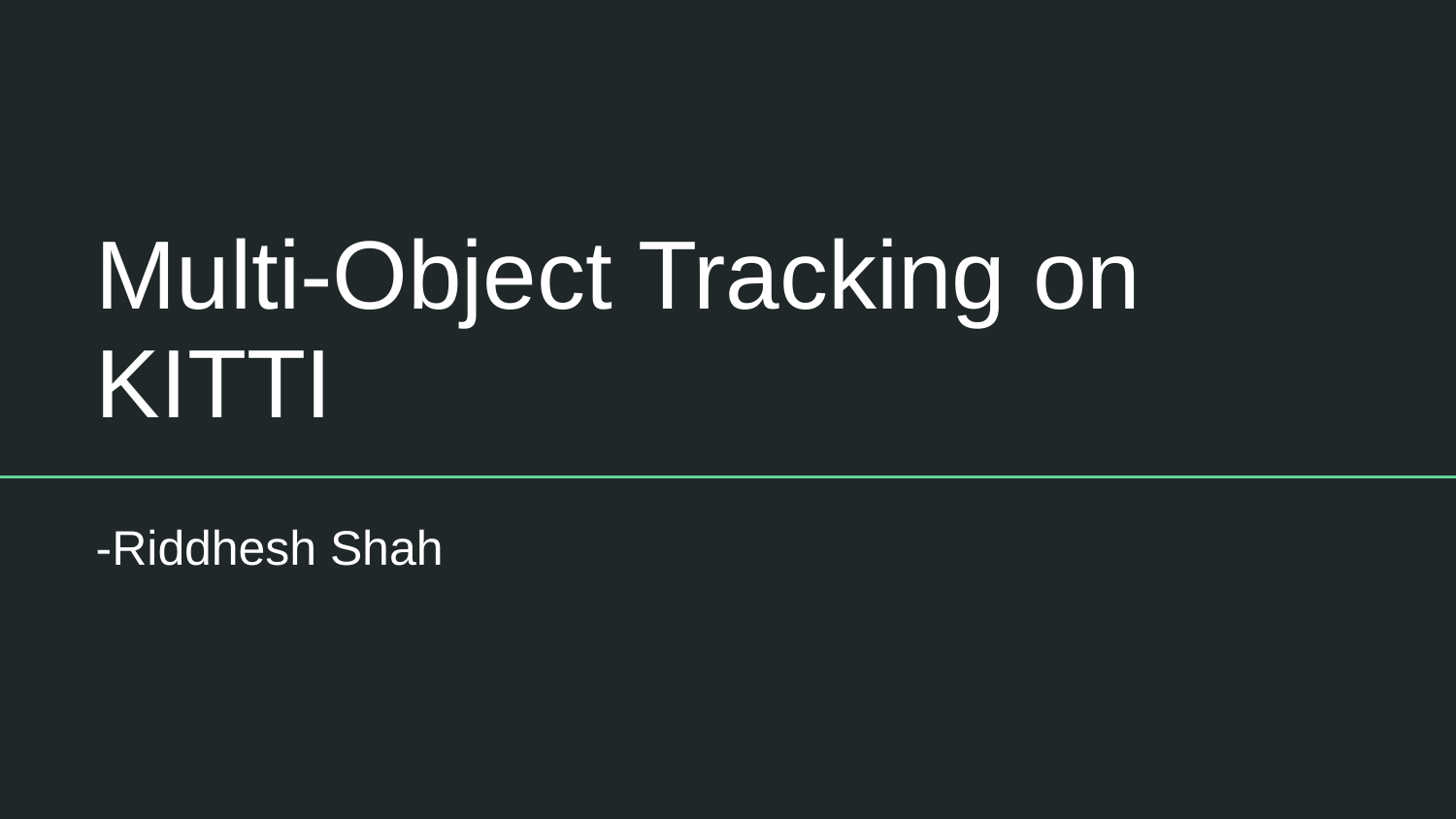

# Multi-Object Tracking on KITTI
-Riddhesh Shah